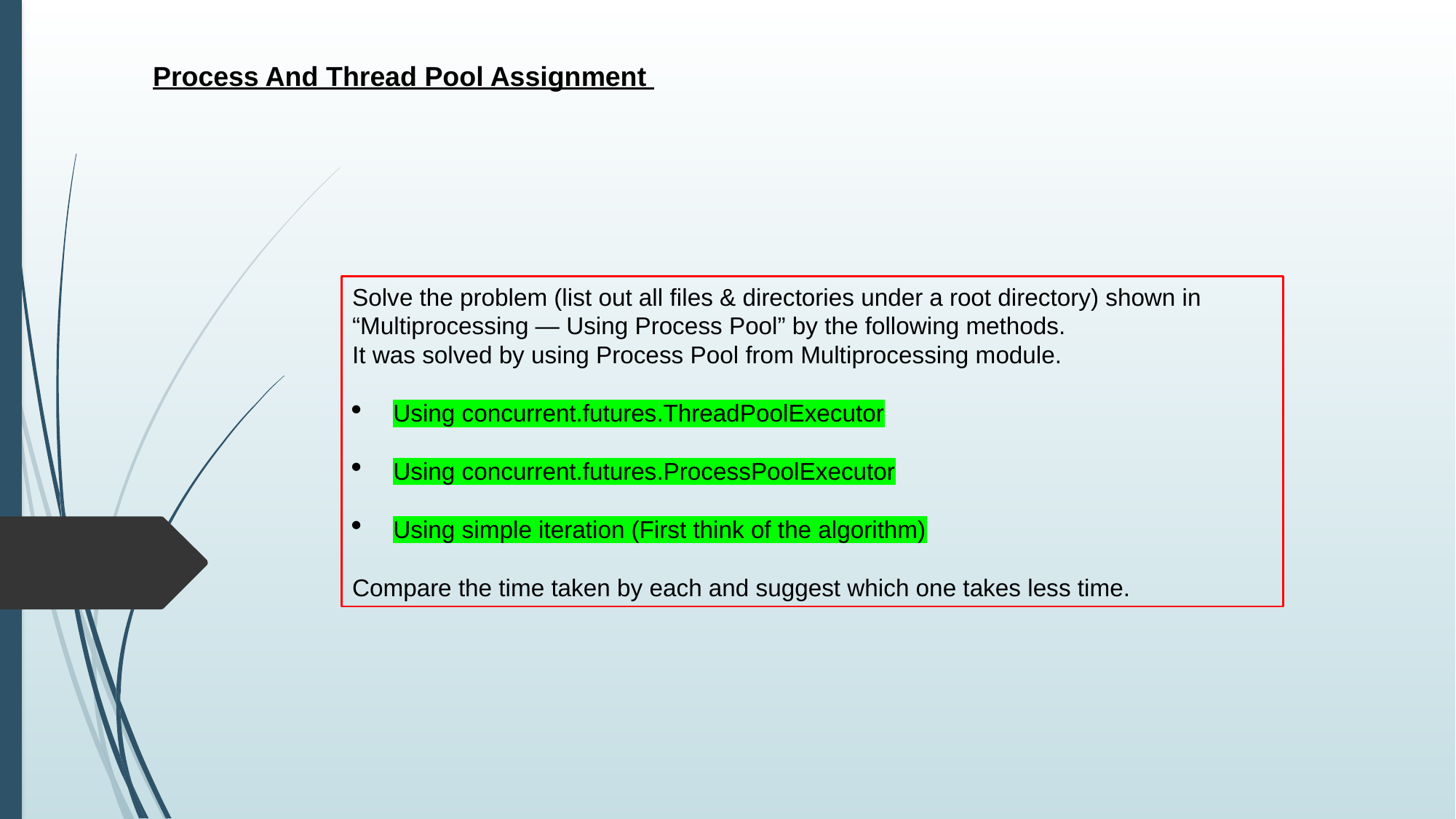

Process And Thread Pool Assignment
Solve the problem (list out all files & directories under a root directory) shown in “Multiprocessing — Using Process Pool” by the following methods.
It was solved by using Process Pool from Multiprocessing module.

Using concurrent.futures.ThreadPoolExecutor

Using concurrent.futures.ProcessPoolExecutor

Using simple iteration (First think of the algorithm)

Compare the time taken by each and suggest which one takes less time.